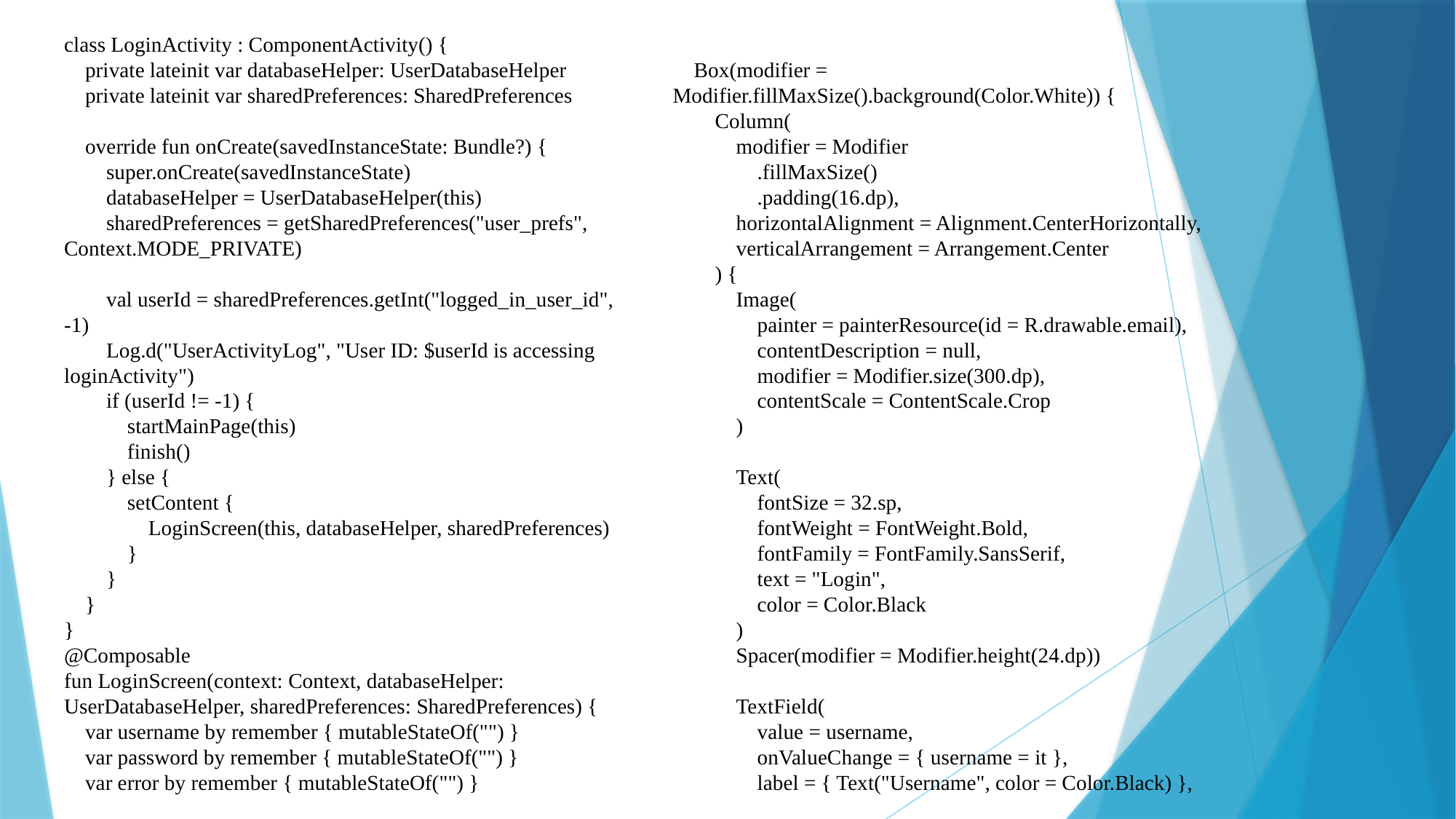

class LoginActivity : ComponentActivity() {
    private lateinit var databaseHelper: UserDatabaseHelper
    private lateinit var sharedPreferences: SharedPreferences

    override fun onCreate(savedInstanceState: Bundle?) {
        super.onCreate(savedInstanceState)
        databaseHelper = UserDatabaseHelper(this)
        sharedPreferences = getSharedPreferences("user_prefs", Context.MODE_PRIVATE)

        val userId = sharedPreferences.getInt("logged_in_user_id", -1)
        Log.d("UserActivityLog", "User ID: $userId is accessing loginActivity")
        if (userId != -1) {
            startMainPage(this)
            finish()
        } else {
            setContent {
                LoginScreen(this, databaseHelper, sharedPreferences)
            }
        }
    }
}
@Composable
fun LoginScreen(context: Context, databaseHelper: UserDatabaseHelper, sharedPreferences: SharedPreferences) {
    var username by remember { mutableStateOf("") }
    var password by remember { mutableStateOf("") }
    var error by remember { mutableStateOf("") }

    Box(modifier = Modifier.fillMaxSize().background(Color.White)) {
        Column(
            modifier = Modifier
                .fillMaxSize()
                .padding(16.dp),
            horizontalAlignment = Alignment.CenterHorizontally,
            verticalArrangement = Arrangement.Center
        ) {
            Image(
                painter = painterResource(id = R.drawable.email),
                contentDescription = null,
                modifier = Modifier.size(300.dp),
                contentScale = ContentScale.Crop
            )

            Text(
                fontSize = 32.sp,
                fontWeight = FontWeight.Bold,
                fontFamily = FontFamily.SansSerif,
                text = "Login",
                color = Color.Black
            )
            Spacer(modifier = Modifier.height(24.dp))

            TextField(
                value = username,
                onValueChange = { username = it },
                label = { Text("Username", color = Color.Black) },